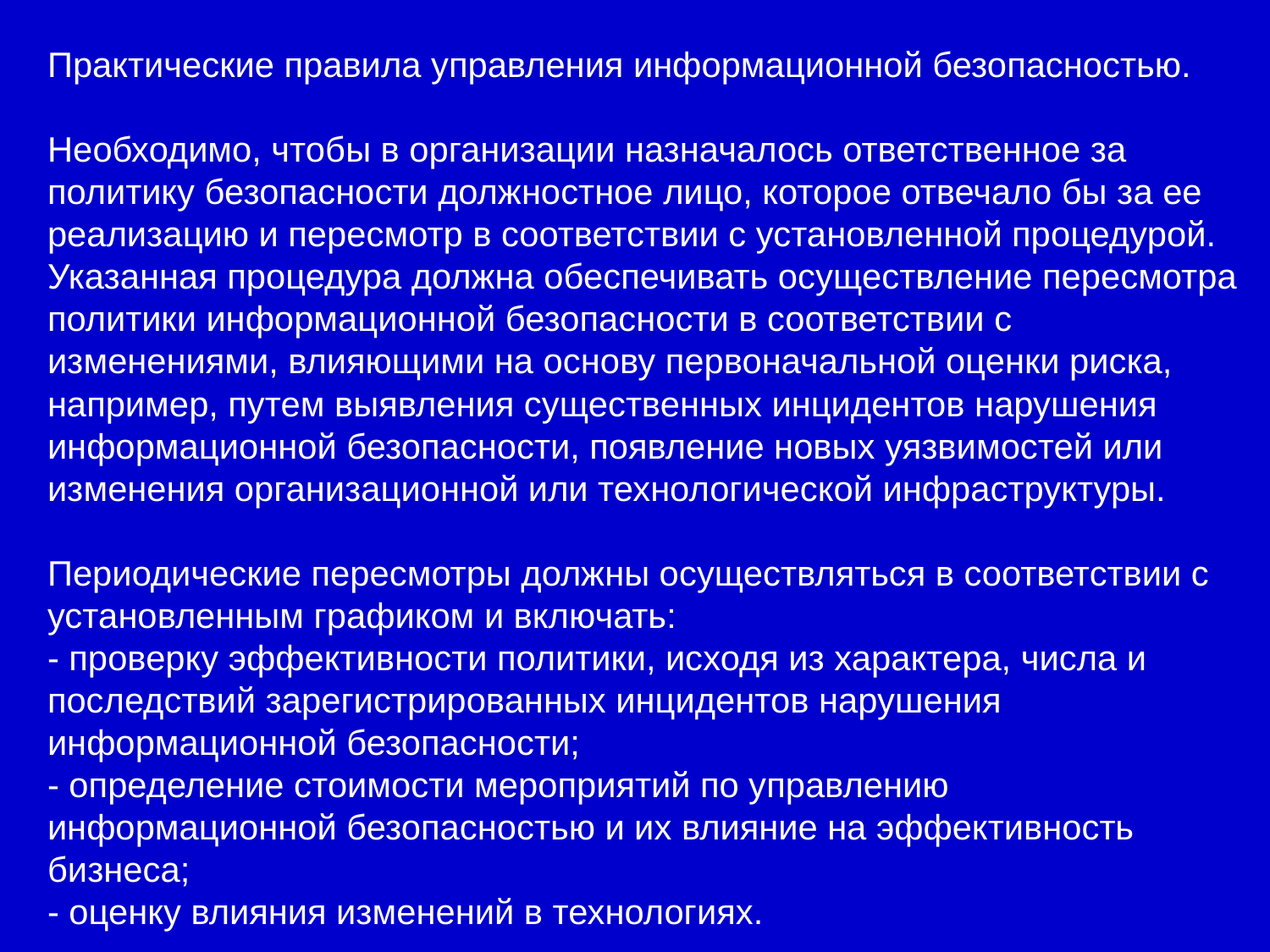

Практические правила управления информационной безопасностью.

Необходимо, чтобы в организации назначалось ответственное за политику безопасности должностное лицо, которое отвечало бы за ее реализацию и пересмотр в соответствии с установленной процедурой. Указанная процедура должна обеспечивать осуществление пересмотра политики информационной безопасности в соответствии с изменениями, влияющими на основу первоначальной оценки риска, например, путем выявления существенных инцидентов нарушения информационной безопасности, появление новых уязвимостей или изменения организационной или технологической инфраструктуры.

Периодические пересмотры должны осуществляться в соответствии с установленным графиком и включать:
- проверку эффективности политики, исходя из характера, числа и последствий зарегистрированных инцидентов нарушения информационной безопасности;
- определение стоимости мероприятий по управлению информационной безопасностью и их влияние на эффективность бизнеса;
- оценку влияния изменений в технологиях.